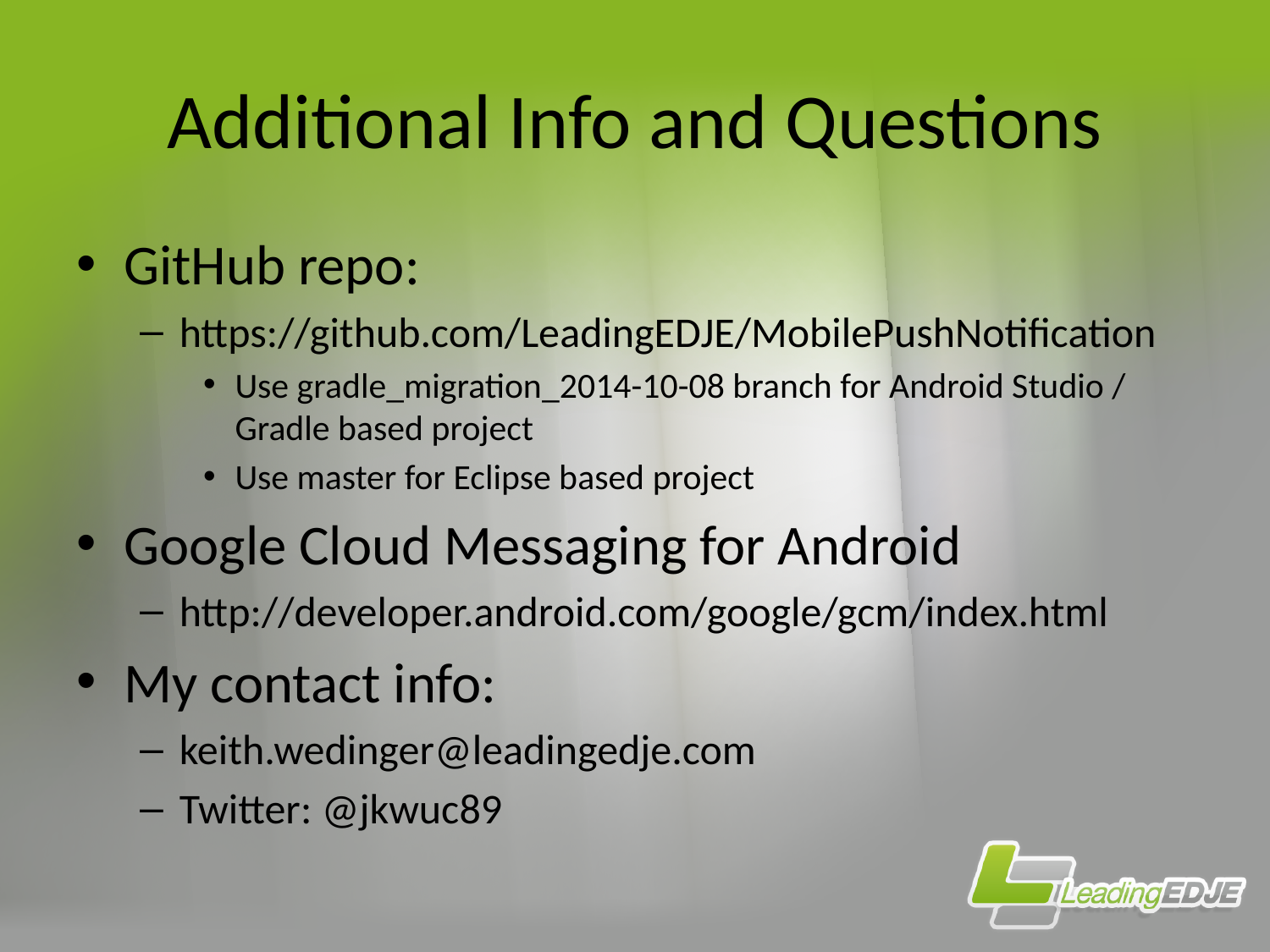

# Additional Info and Questions
GitHub repo:
https://github.com/LeadingEDJE/MobilePushNotification
Use gradle_migration_2014-10-08 branch for Android Studio / Gradle based project
Use master for Eclipse based project
Google Cloud Messaging for Android
http://developer.android.com/google/gcm/index.html
My contact info:
keith.wedinger@leadingedje.com
Twitter: @jkwuc89